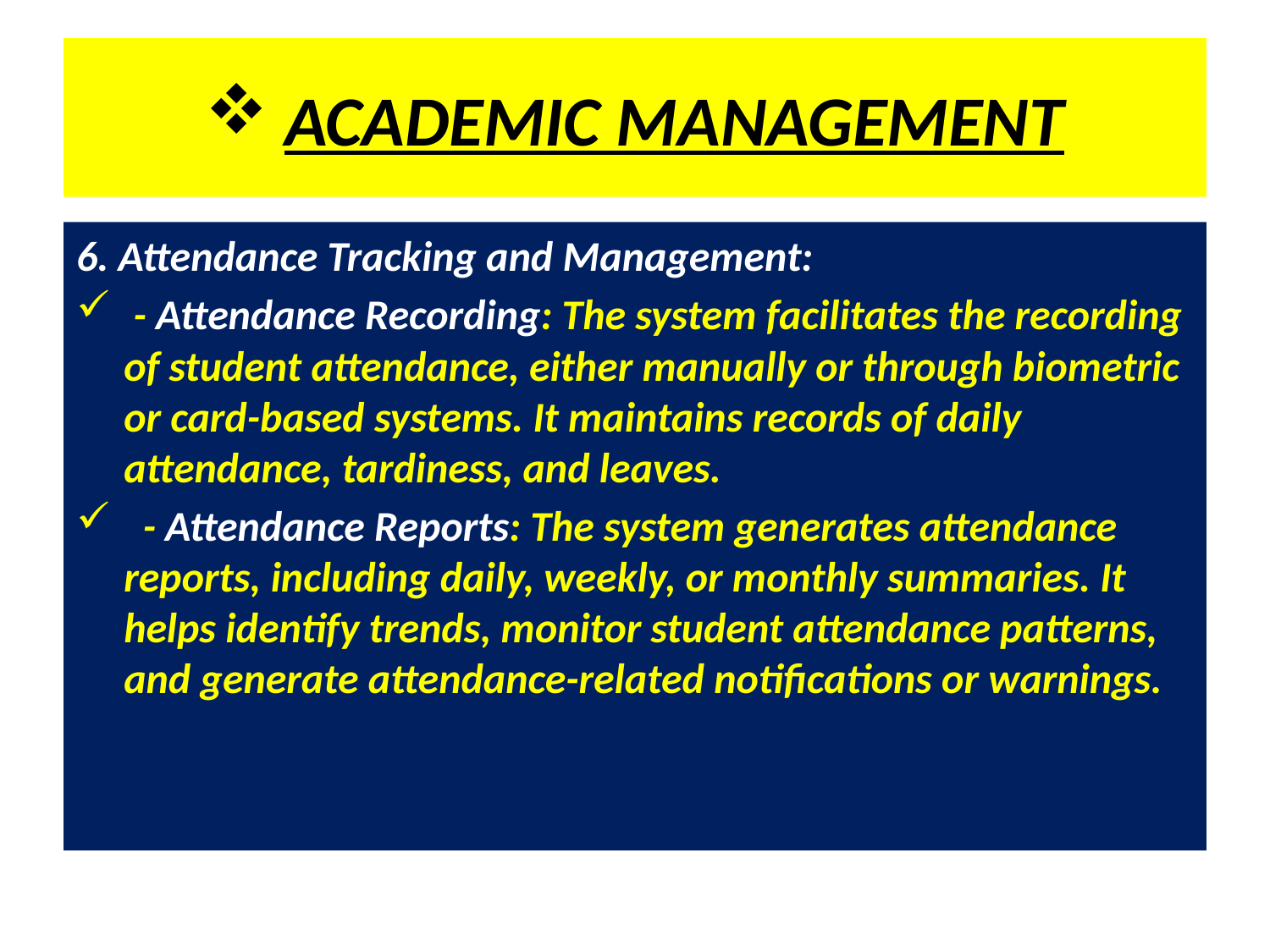

# ACADEMIC MANAGEMENT
6. Attendance Tracking and Management:
 - Attendance Recording: The system facilitates the recording of student attendance, either manually or through biometric or card-based systems. It maintains records of daily attendance, tardiness, and leaves.
  - Attendance Reports: The system generates attendance reports, including daily, weekly, or monthly summaries. It helps identify trends, monitor student attendance patterns, and generate attendance-related notifications or warnings.